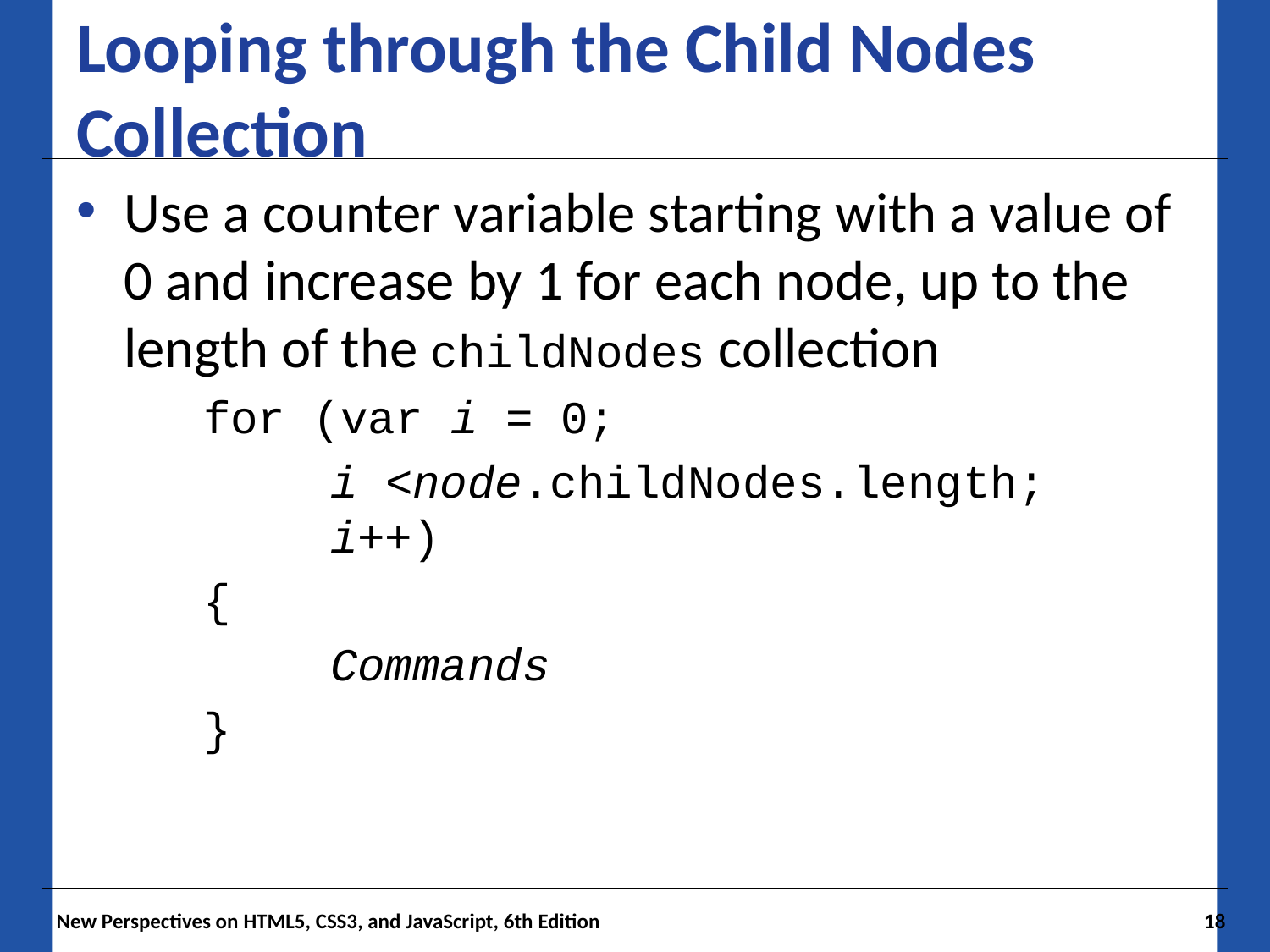

# Looping through the Child Nodes Collection
Use a counter variable starting with a value of 0 and increase by 1 for each node, up to the length of the childNodes collection
	for (var i = 0;
		i <node.childNodes.length; 			i++)
	{
		Commands
	}

         New Perspectives on HTML5, CSS3, and JavaScript, 6th Edition
18